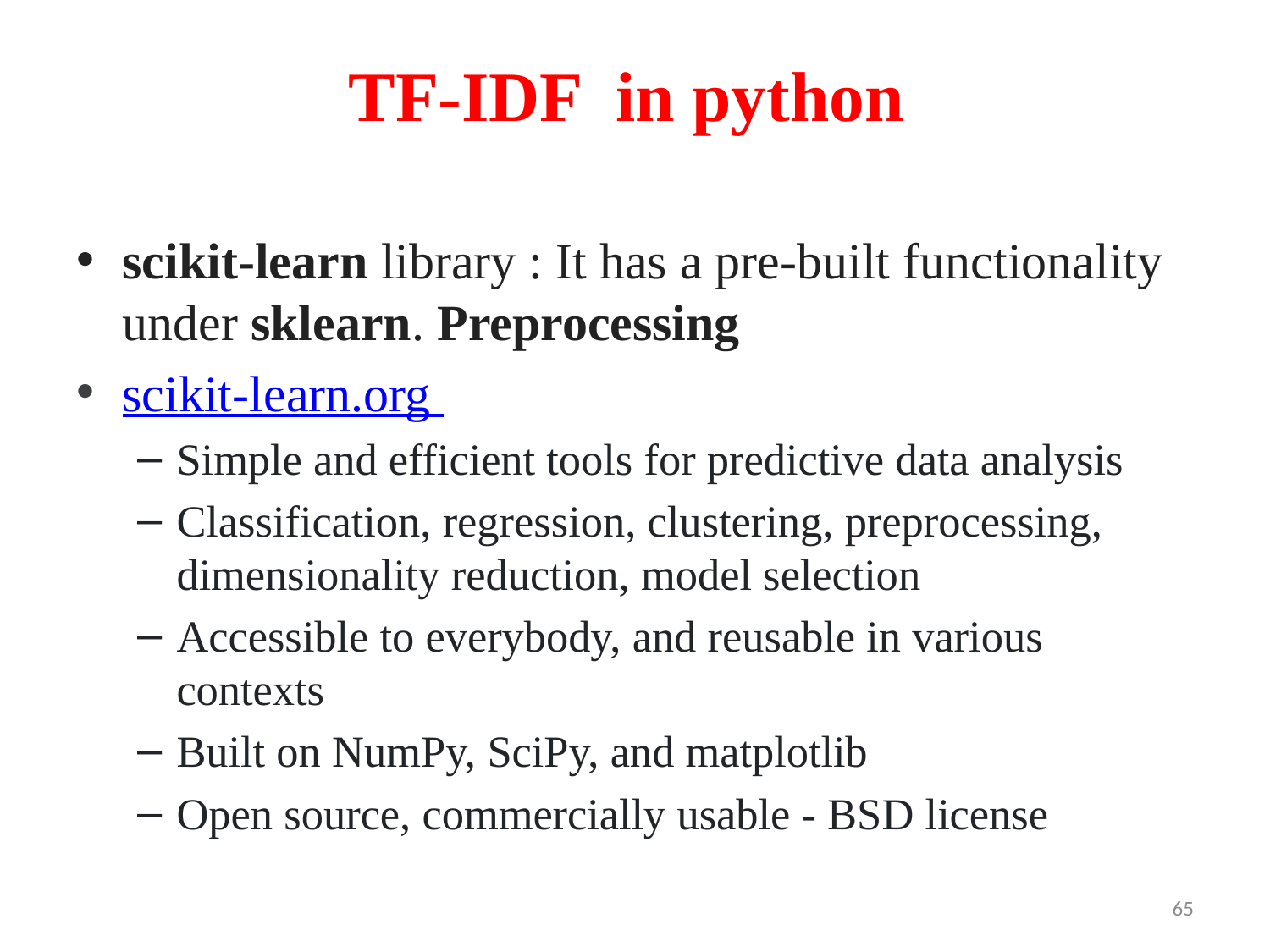

# TF-IDF  in python
scikit-learn library : It has a pre-built functionality under sklearn. Preprocessing
scikit-learn.org
Simple and efficient tools for predictive data analysis
Classification, regression, clustering, preprocessing, dimensionality reduction, model selection
Accessible to everybody, and reusable in various contexts
Built on NumPy, SciPy, and matplotlib
Open source, commercially usable - BSD license

65